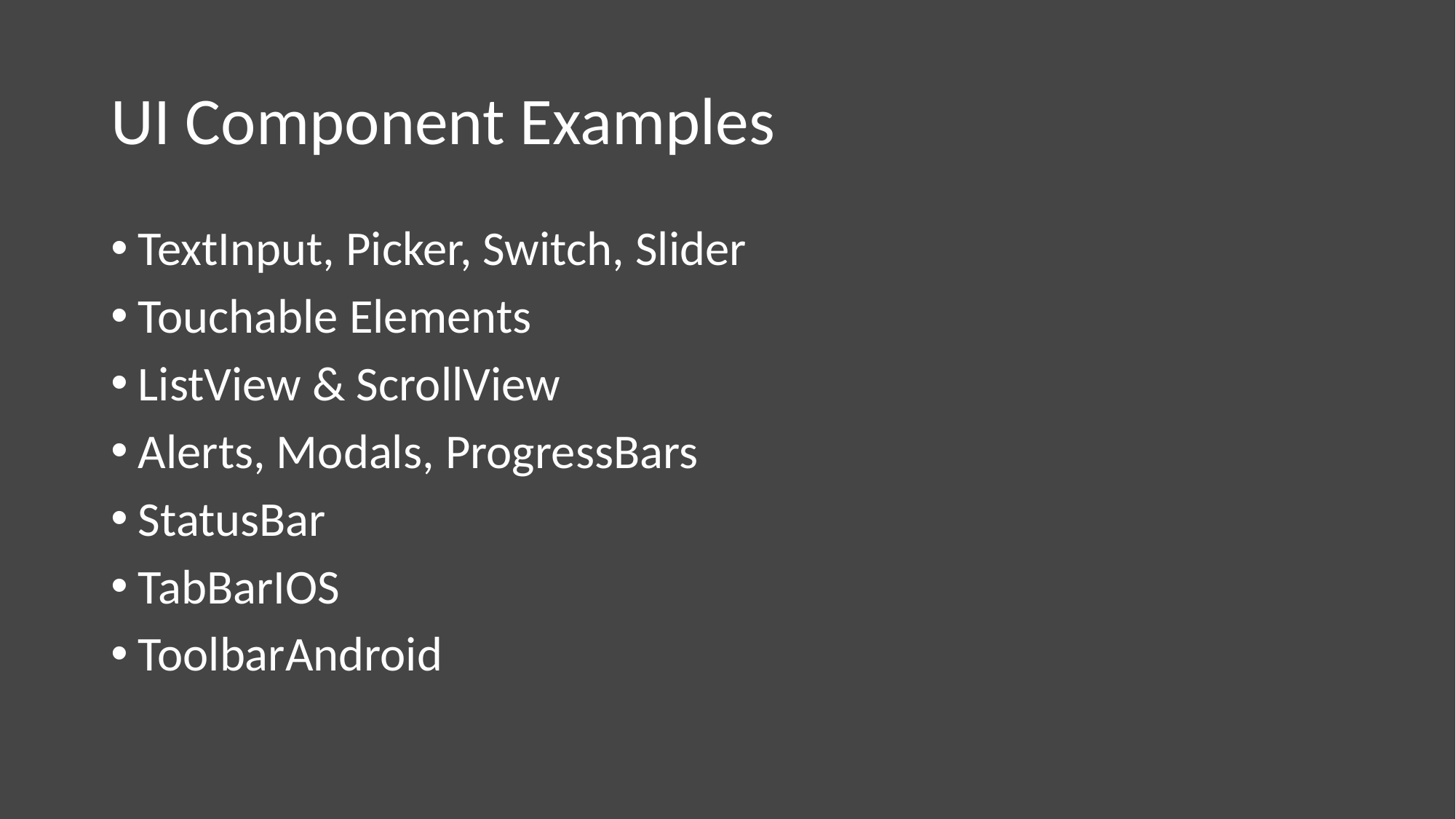

# UI Component Examples
TextInput, Picker, Switch, Slider
Touchable Elements
ListView & ScrollView
Alerts, Modals, ProgressBars
StatusBar
TabBarIOS
ToolbarAndroid